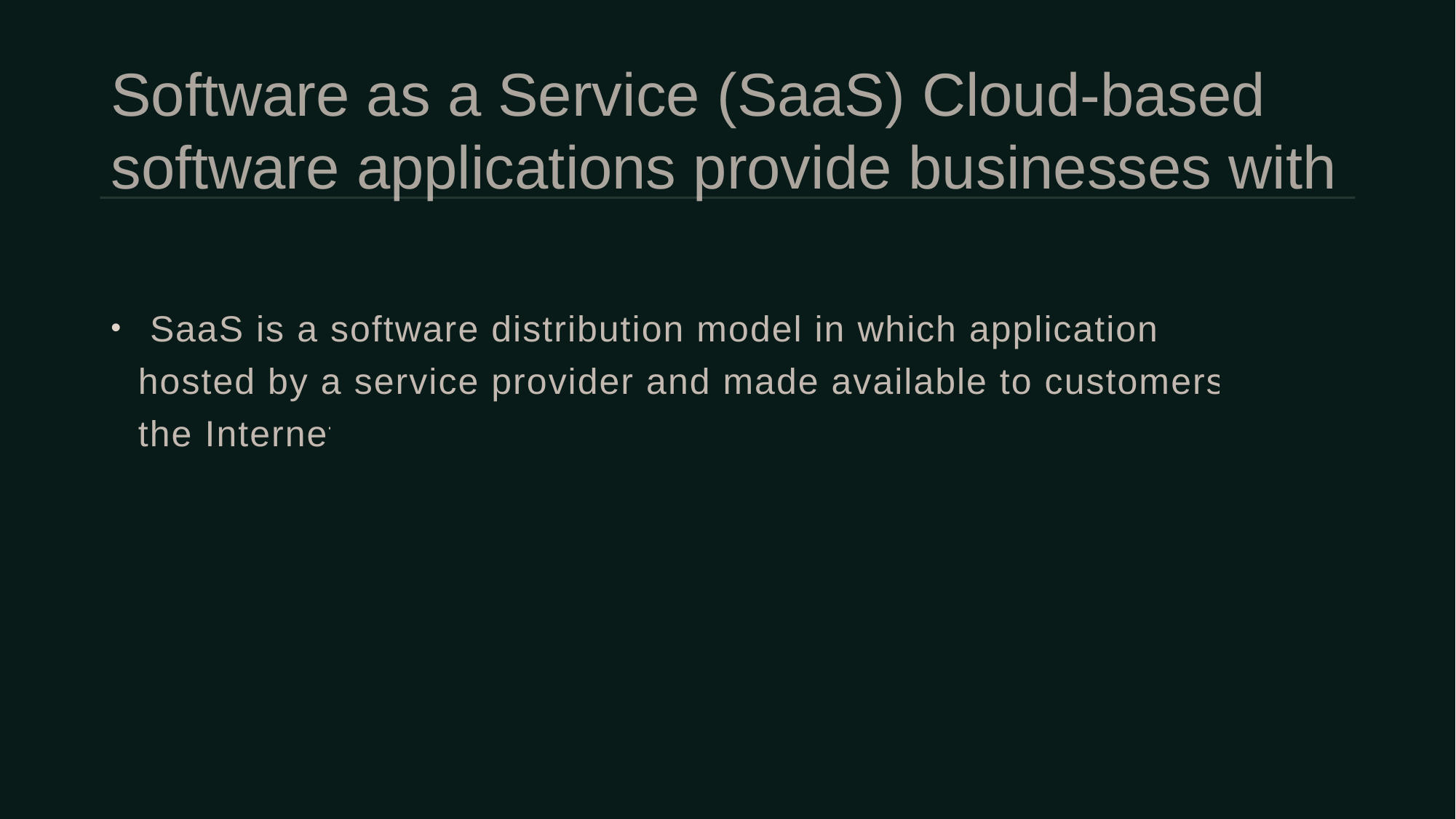

# Software as a Service (SaaS) Cloud-based software applications provide businesses with
 SaaS is a software distribution model in which applications are hosted by a service provider and made available to customers over the Internet.